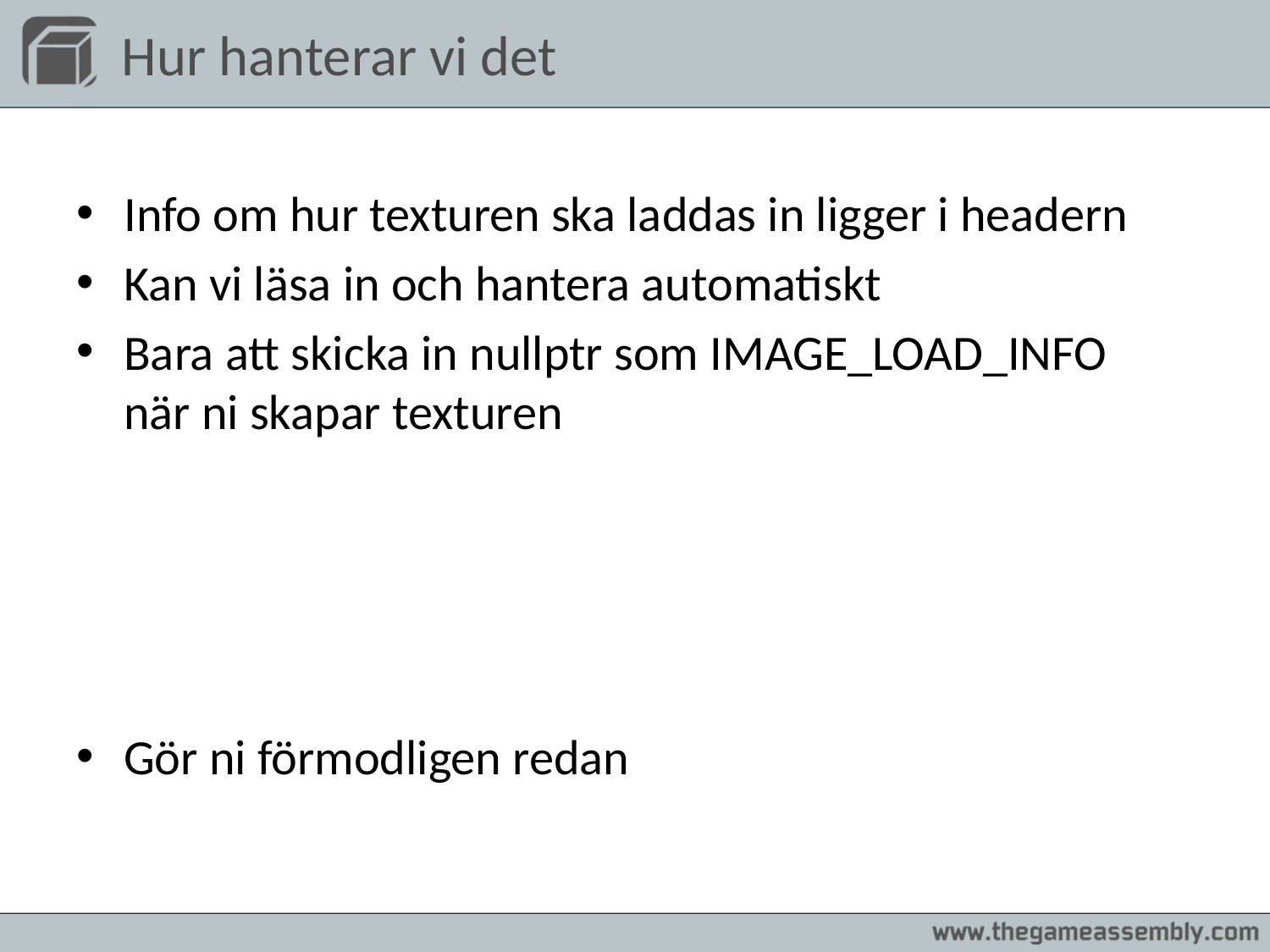

# Hur hanterar vi det
Info om hur texturen ska laddas in ligger i headern
Kan vi läsa in och hantera automatiskt
Bara att skicka in nullptr som IMAGE_LOAD_INFO när ni skapar texturen

Gör ni förmodligen redan